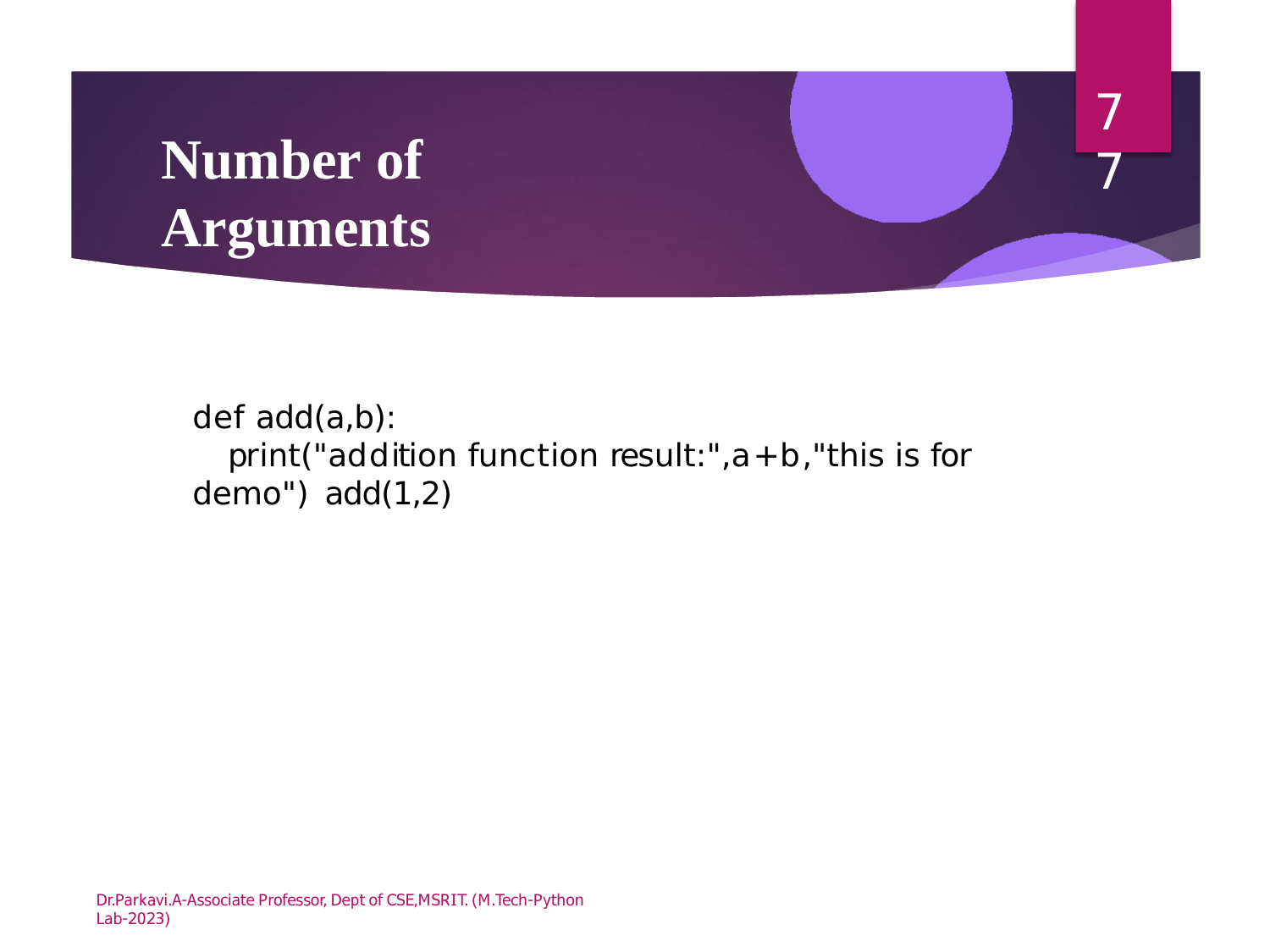

77
# Number of Arguments
def add(a,b):
print("addition function result:",a+b,"this is for demo")  add(1,2)
Dr.Parkavi.A-Associate Professor, Dept of CSE,MSRIT. (M.Tech-Python Lab-2023)